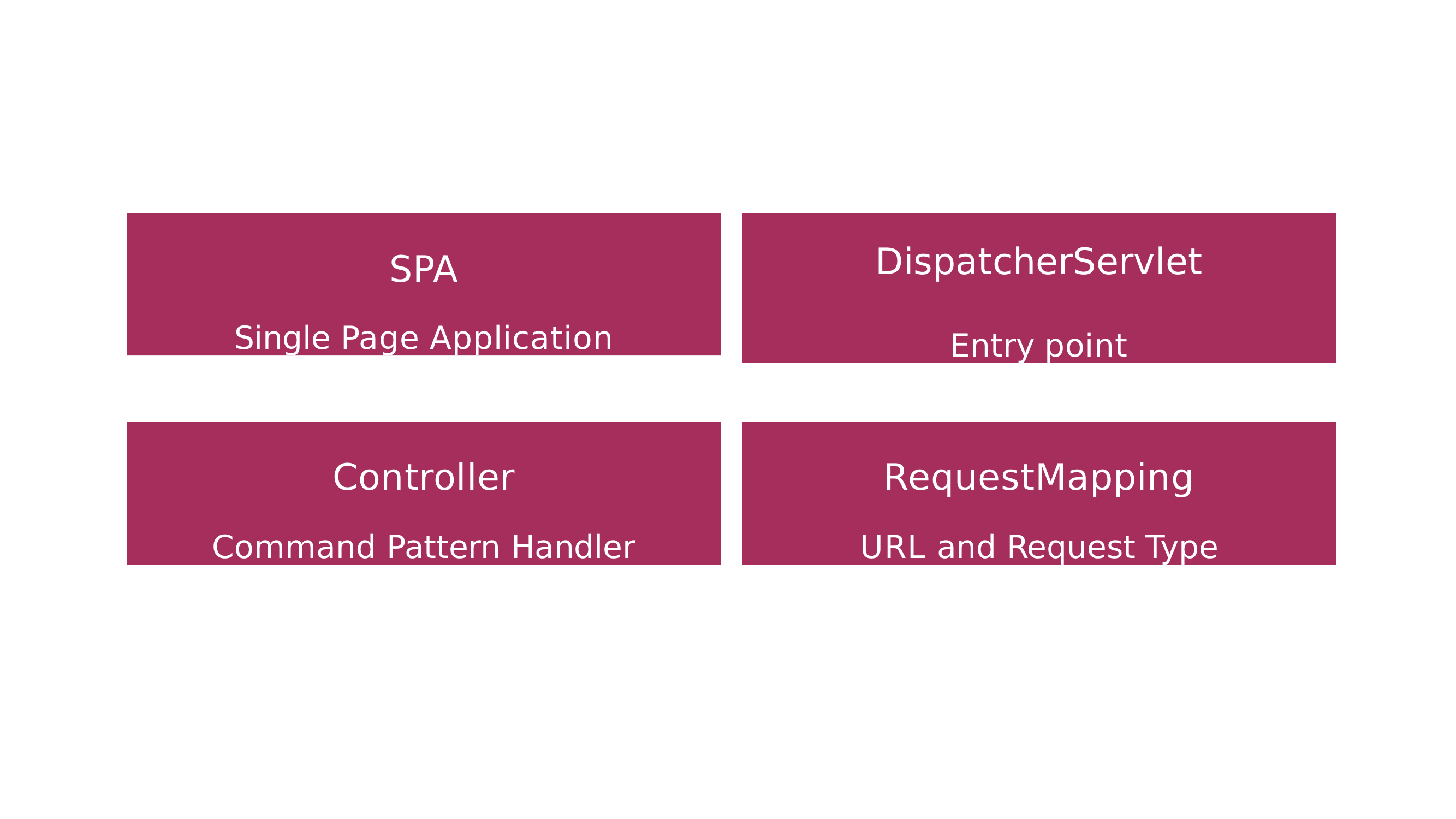

SPA
Single Page Application
DispatcherServlet

Entry point
Controller
Command Pattern Handler
RequestMapping
URL and Request Type
6